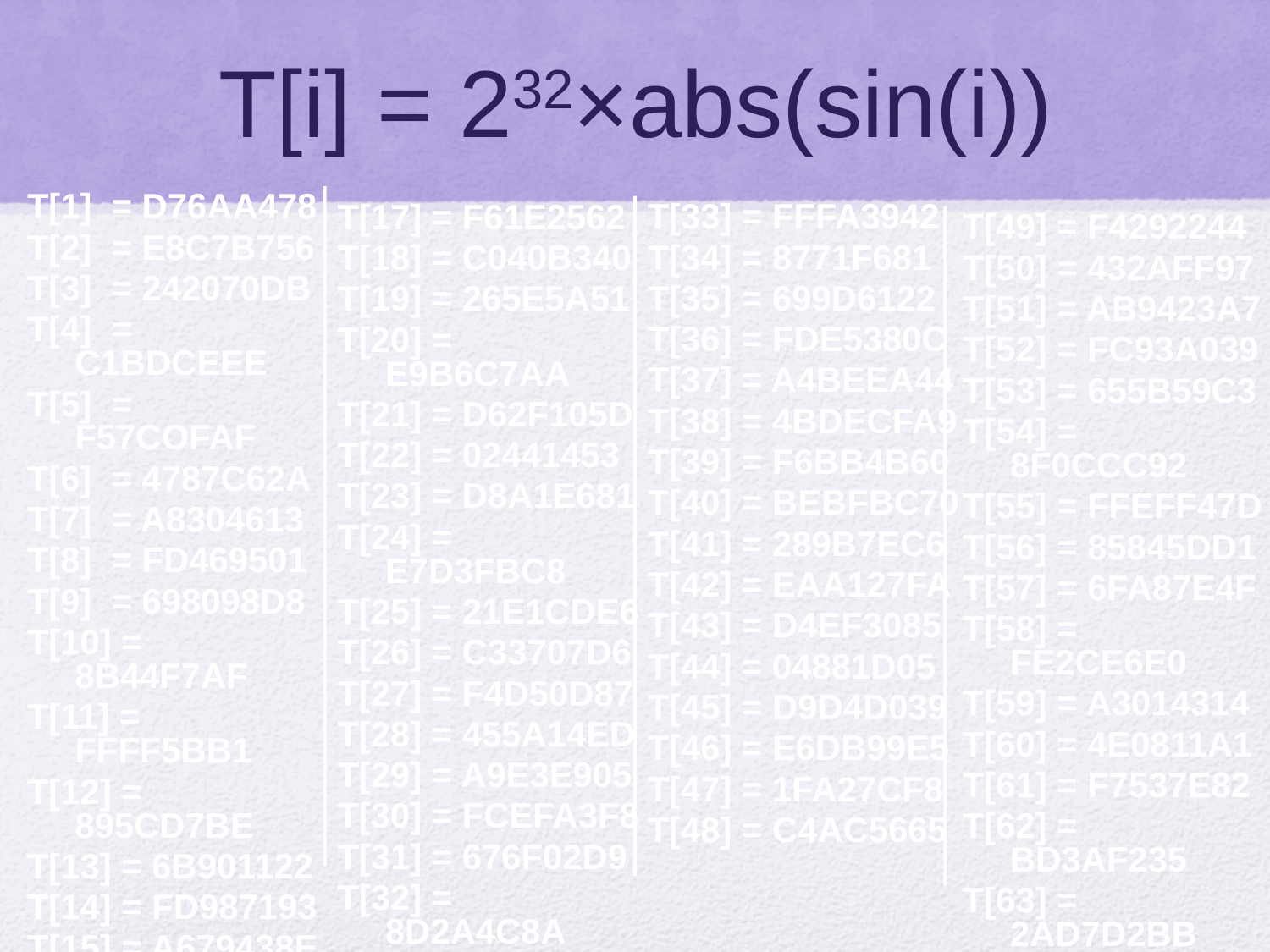

# T[i] = 232×abs(sin(i))
T[1]  = D76AA478
T[2]  = E8C7B756
T[3]  = 242070DB
T[4]  = C1BDCEEE
T[5]  = F57COFAF
T[6]  = 4787C62A
T[7]  = A8304613
T[8]  = FD469501
T[9]  = 698098D8
T[10] = 8B44F7AF
T[11] = FFFF5BB1
T[12] = 895CD7BE
T[13] = 6B901122
T[14] = FD987193
T[15] = A679438E
T[16] = 49B40821

T[33] = FFFA3942
T[34] = 8771F681
T[35] = 699D6122
T[36] = FDE5380C
T[37] = A4BEEA44
T[38] = 4BDECFA9
T[39] = F6BB4B60
T[40] = BEBFBC70
T[41] = 289B7EC6
T[42] = EAA127FA
T[43] = D4EF3085
T[44] = 04881D05
T[45] = D9D4D039
T[46] = E6DB99E5
T[47] = 1FA27CF8
T[48] = C4AC5665
T[17] = F61E2562
T[18] = C040B340
T[19] = 265E5A51
T[20] = E9B6C7AA
T[21] = D62F105D
T[22] = 02441453
T[23] = D8A1E681
T[24] = E7D3FBC8
T[25] = 21E1CDE6
T[26] = C33707D6
T[27] = F4D50D87
T[28] = 455A14ED
T[29] = A9E3E905
T[30] = FCEFA3F8
T[31] = 676F02D9
T[32] = 8D2A4C8A

T[49] = F4292244
T[50] = 432AFF97
T[51] = AB9423A7
T[52] = FC93A039
T[53] = 655B59C3
T[54] = 8F0CCC92
T[55] = FFEFF47D
T[56] = 85845DD1
T[57] = 6FA87E4F
T[58] = FE2CE6E0
T[59] = A3014314
T[60] = 4E0811A1
T[61] = F7537E82
T[62] = BD3AF235
T[63] = 2AD7D2BB
T[64] = EB86D391